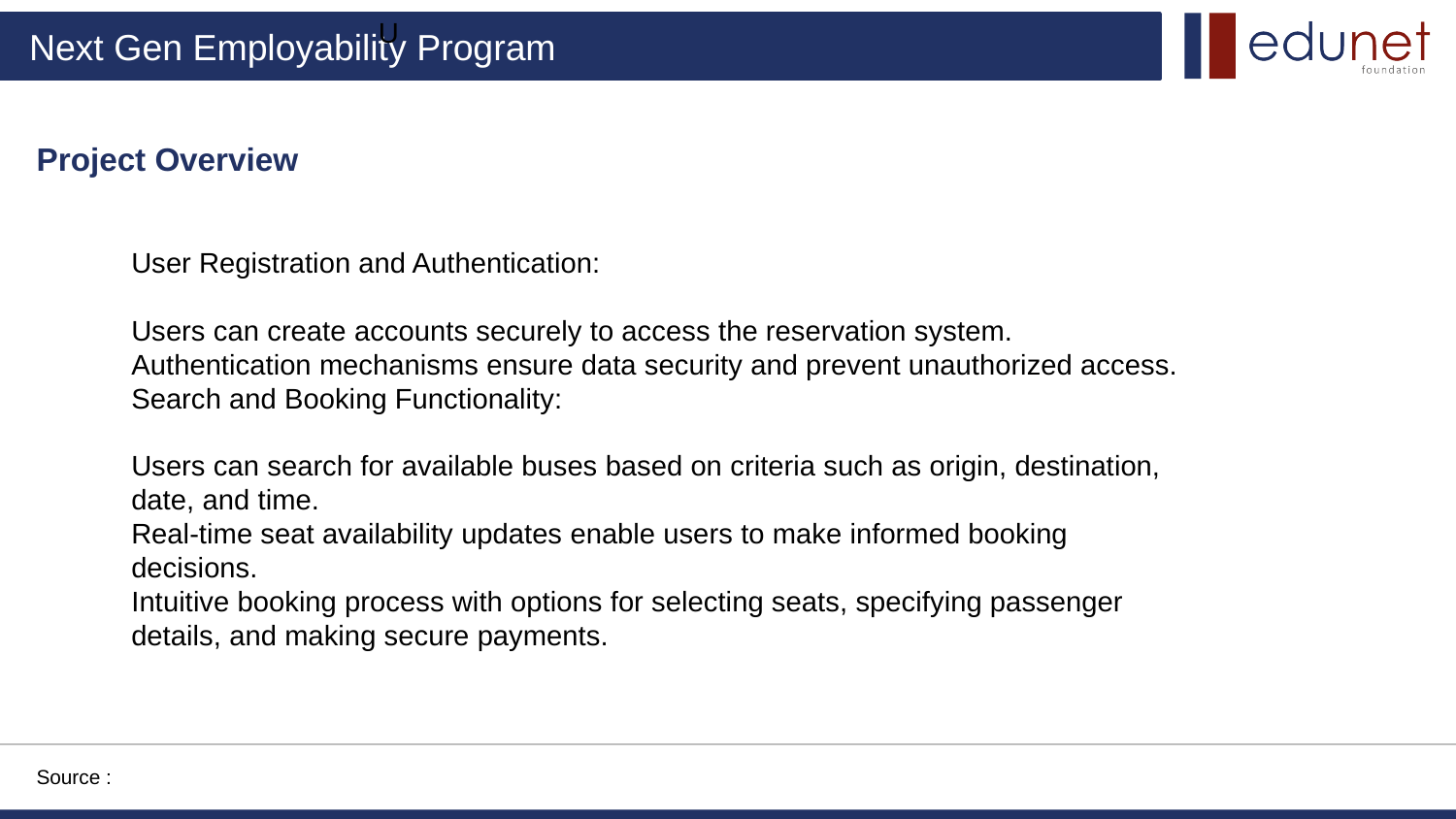

U

Project Overview
User Registration and Authentication:

Users can create accounts securely to access the reservation system.
Authentication mechanisms ensure data security and prevent unauthorized access.
Search and Booking Functionality:

Users can search for available buses based on criteria such as origin, destination, date, and time.
Real-time seat availability updates enable users to make informed booking decisions.
Intuitive booking process with options for selecting seats, specifying passenger details, and making secure payments.

Source :